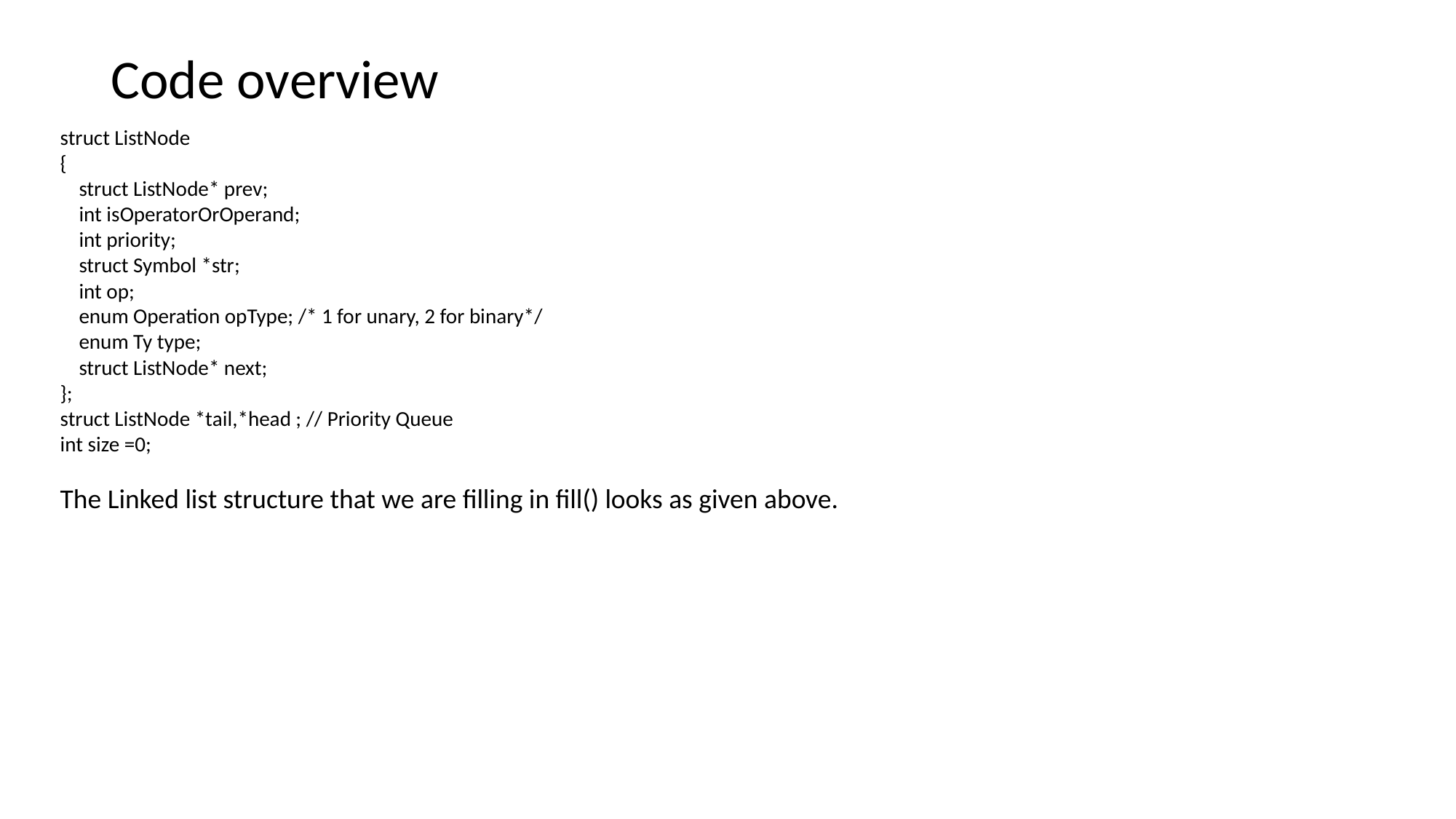

# Code overview
struct ListNode
{
    struct ListNode* prev;
    int isOperatorOrOperand;
    int priority;
    struct Symbol *str;
    int op;
    enum Operation opType; /* 1 for unary, 2 for binary*/
    enum Ty type;
    struct ListNode* next;
};
struct ListNode *tail,*head ; // Priority Queue
int size =0;
The Linked list structure that we are filling in fill() looks as given above.